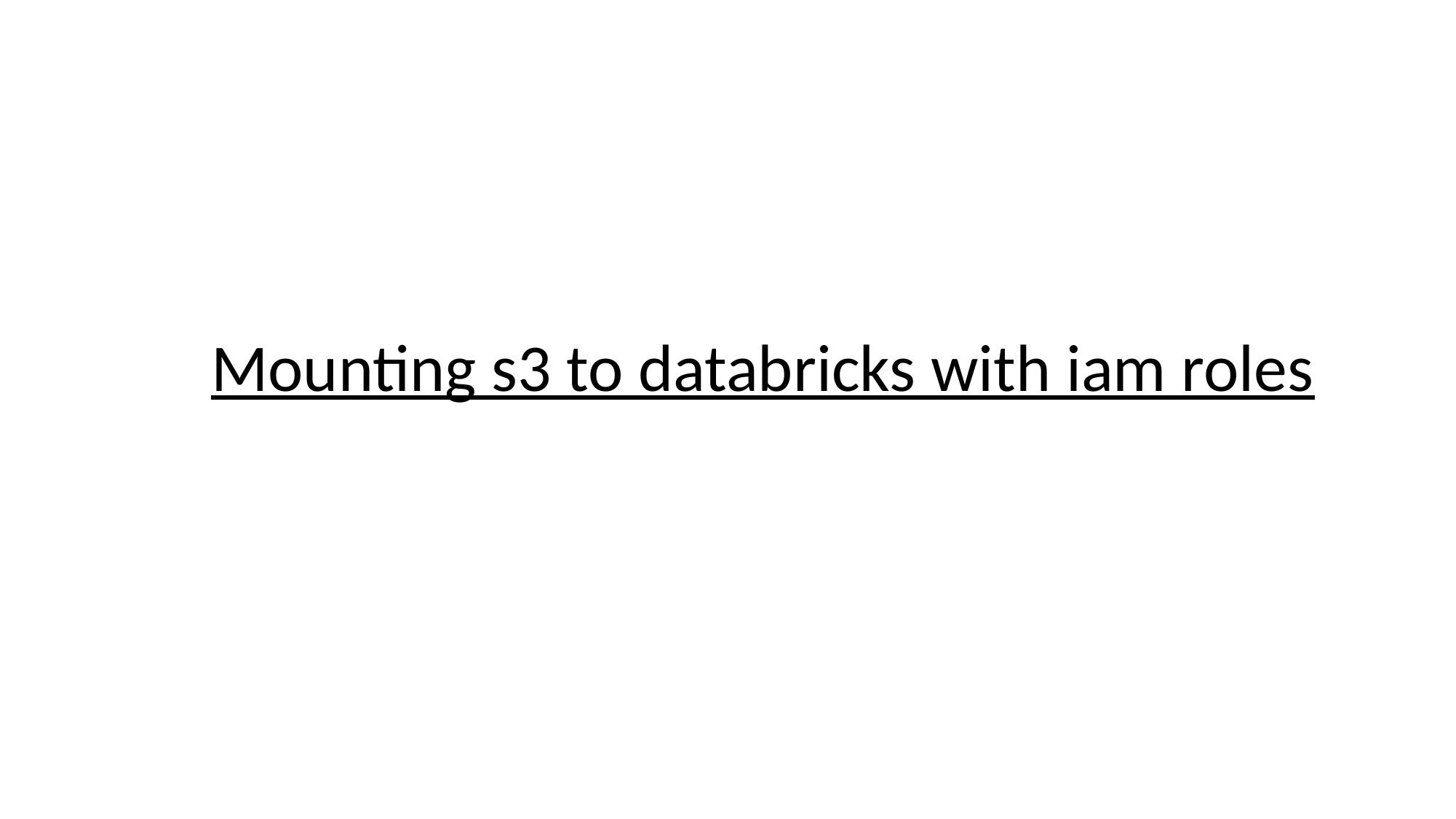

# Mounting s3 to databricks with iam roles